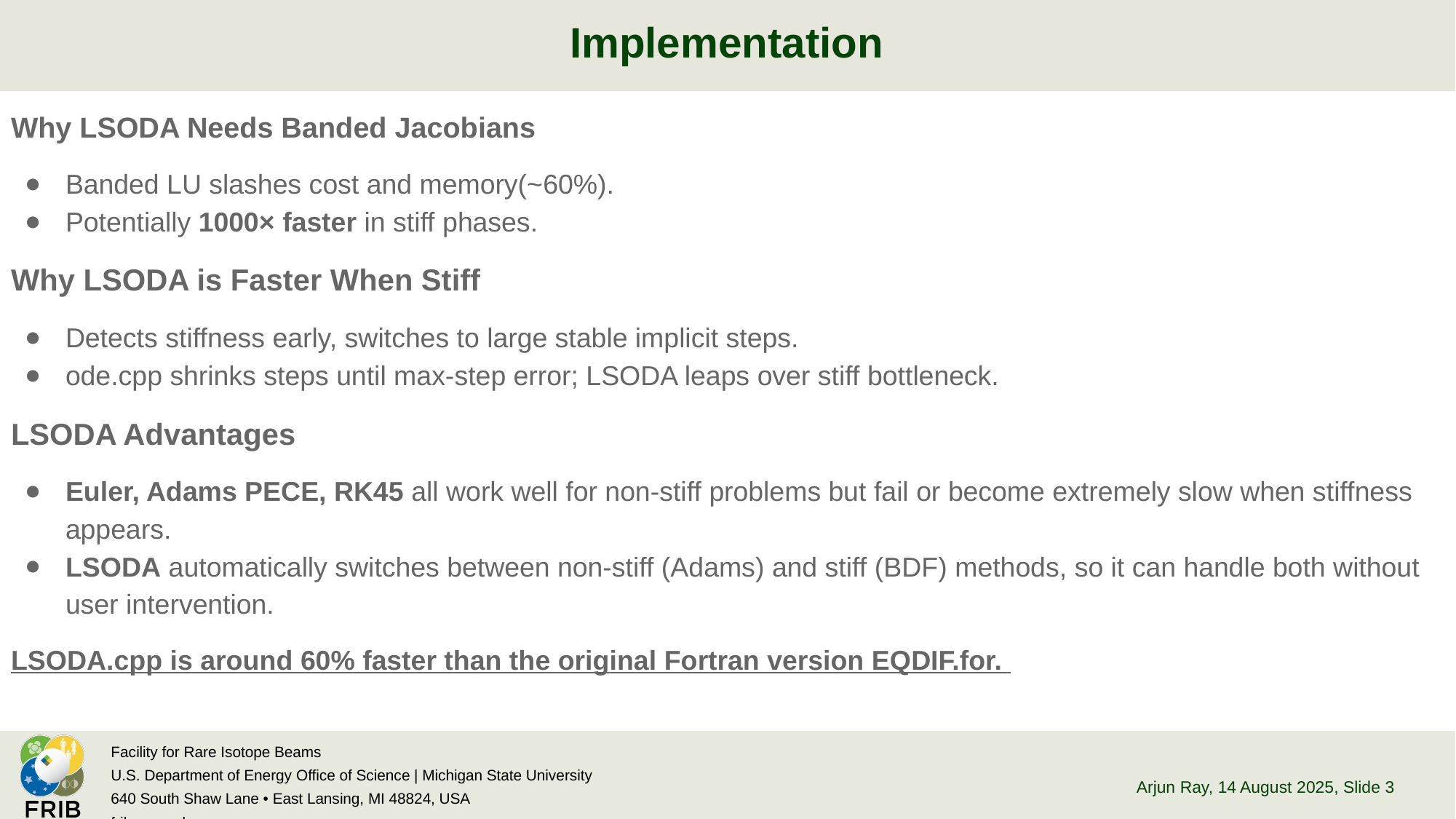

# Implementation
Why LSODA Needs Banded Jacobians
Banded LU slashes cost and memory(~60%).
Potentially 1000× faster in stiff phases.
Why LSODA is Faster When Stiff
Detects stiffness early, switches to large stable implicit steps.
ode.cpp shrinks steps until max-step error; LSODA leaps over stiff bottleneck.
LSODA Advantages
Euler, Adams PECE, RK45 all work well for non-stiff problems but fail or become extremely slow when stiffness appears.
LSODA automatically switches between non-stiff (Adams) and stiff (BDF) methods, so it can handle both without user intervention.
LSODA.cpp is around 60% faster than the original Fortran version EQDIF.for.

Arjun Ray, 14 August 2025
, Slide 3